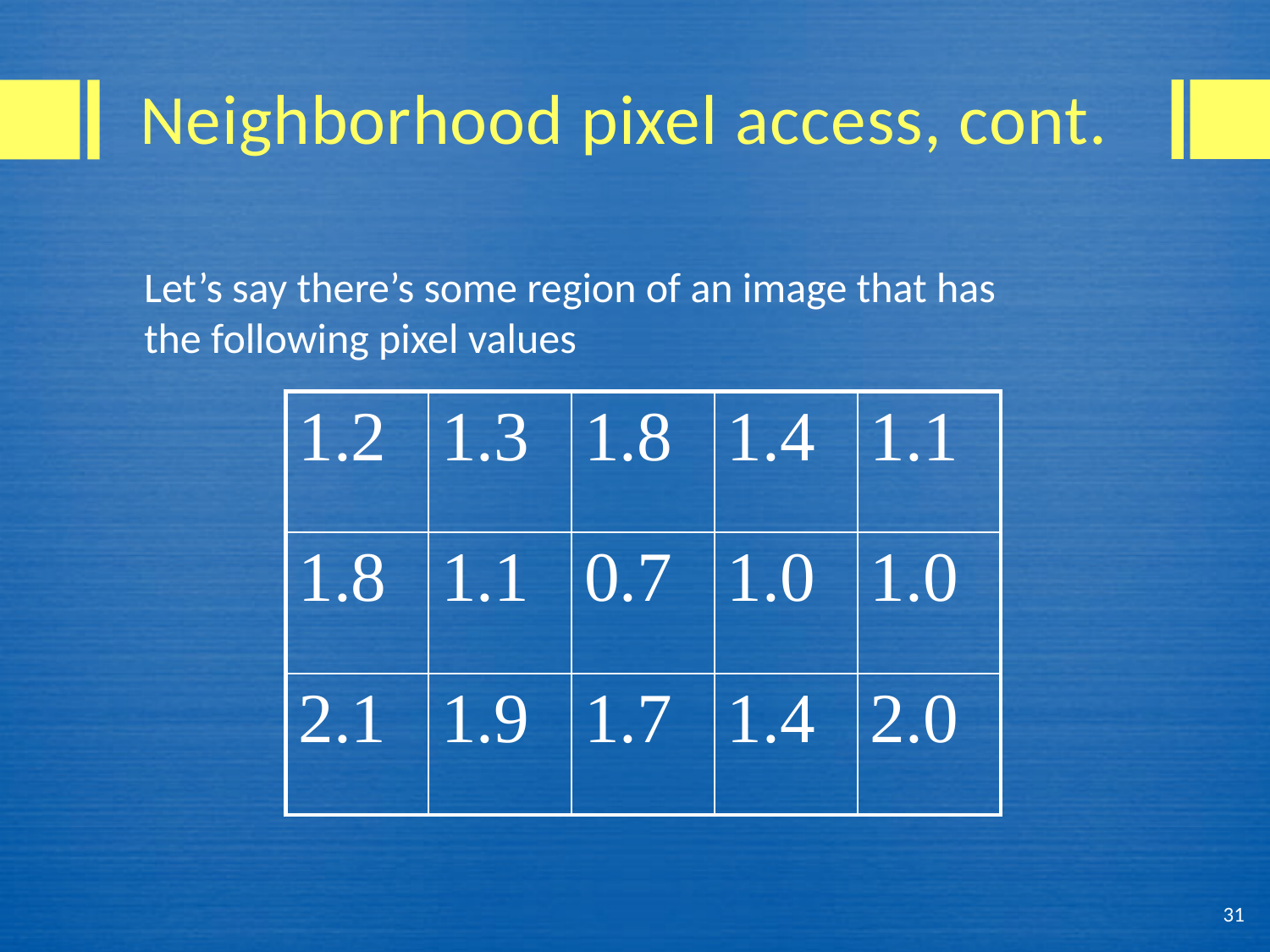

# Neighborhood pixel access, cont.
Let’s say there’s some region of an image that has
the following pixel values
| 1.2 | 1.3 | 1.8 | 1.4 | 1.1 |
| --- | --- | --- | --- | --- |
| 1.8 | 1.1 | 0.7 | 1.0 | 1.0 |
| 2.1 | 1.9 | 1.7 | 1.4 | 2.0 |
31